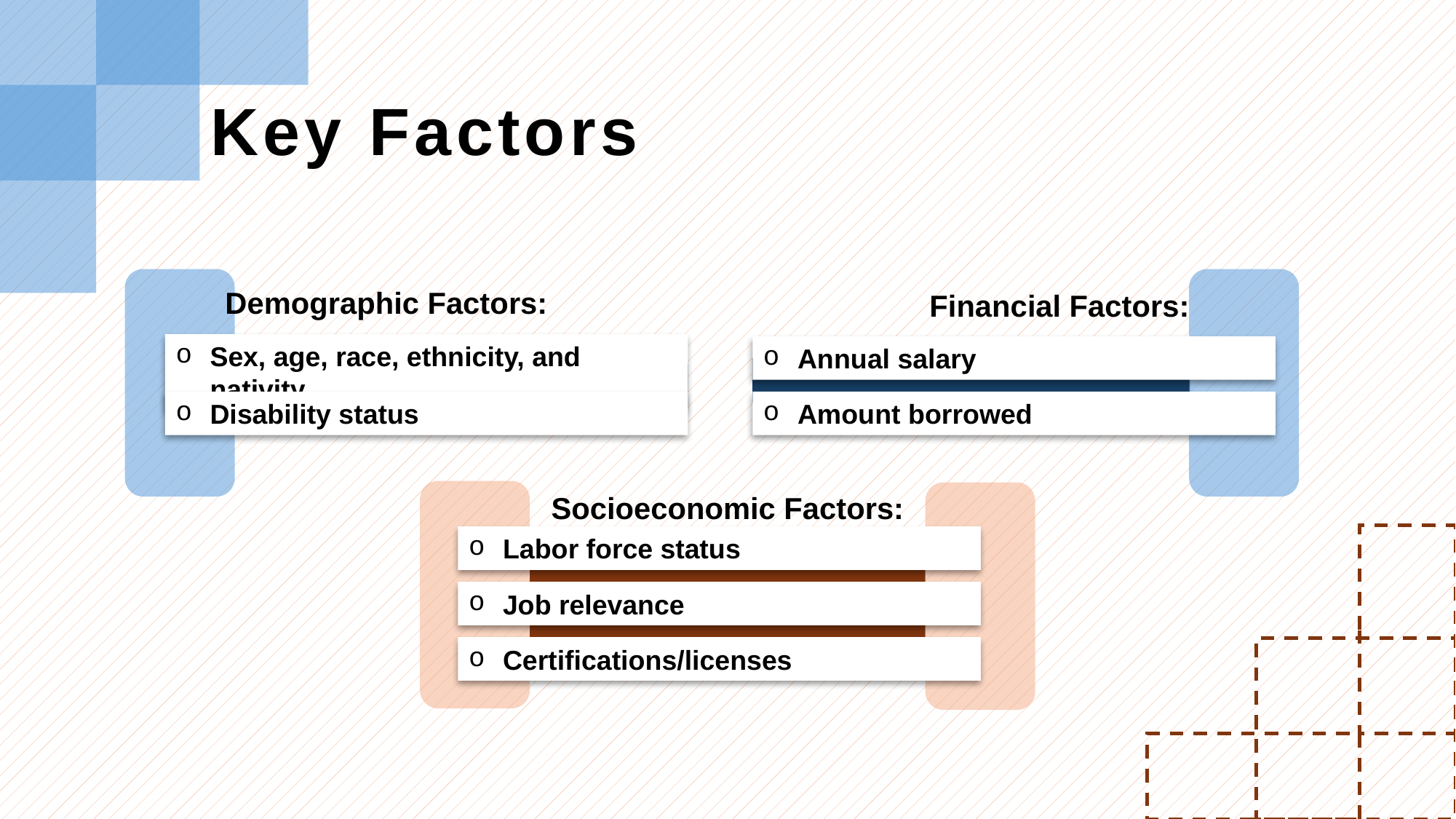

# Key Factors

Demographic Factors:
Financial Factors:
Sex, age, race, ethnicity, and nativity
Annual salary

Amount borrowed
Disability status

Socioeconomic Factors:

Labor force status

Job relevance
Certifications/licenses